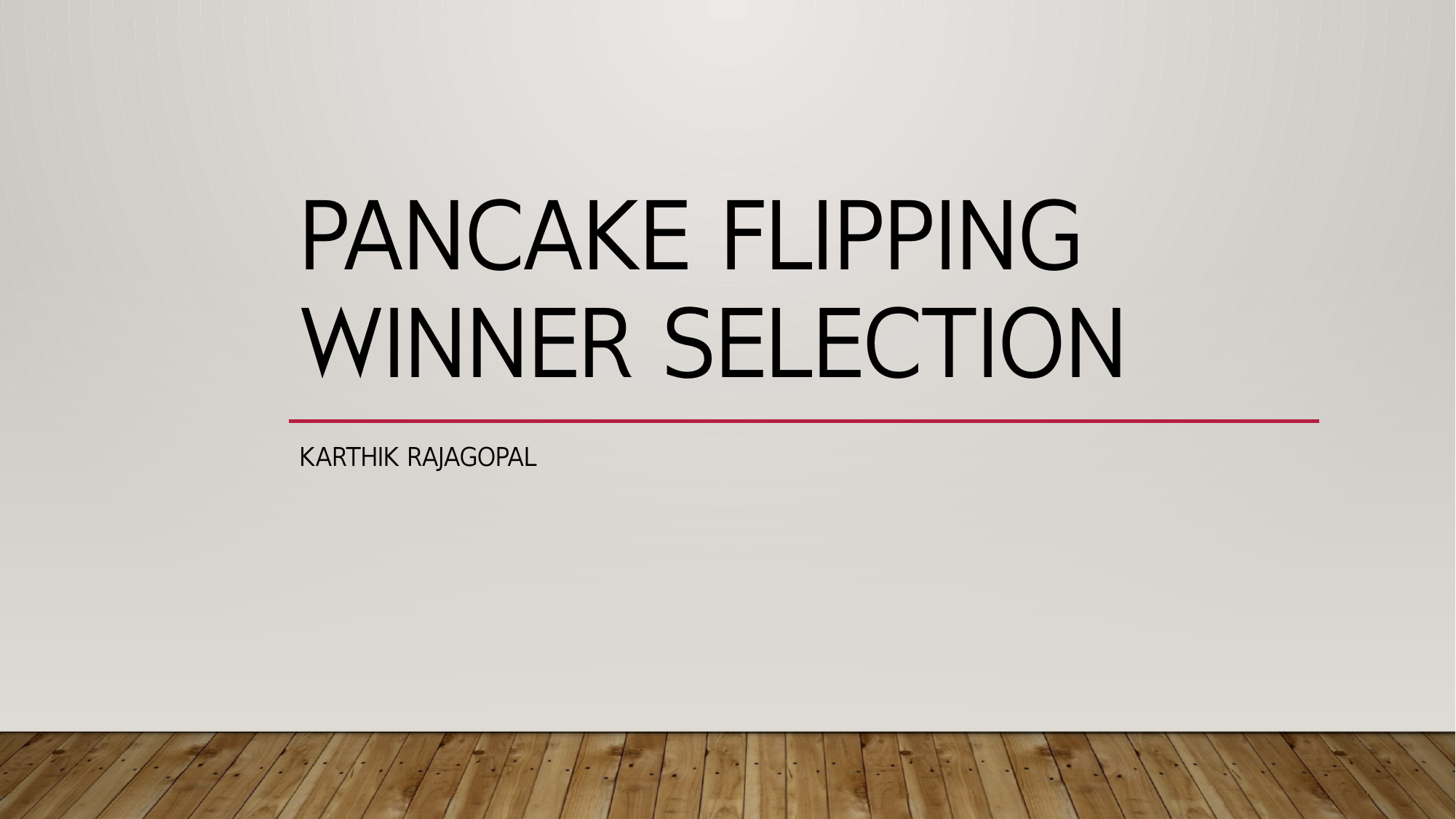

# Pancake Flipping Winner Selection
Karthik Rajagopal